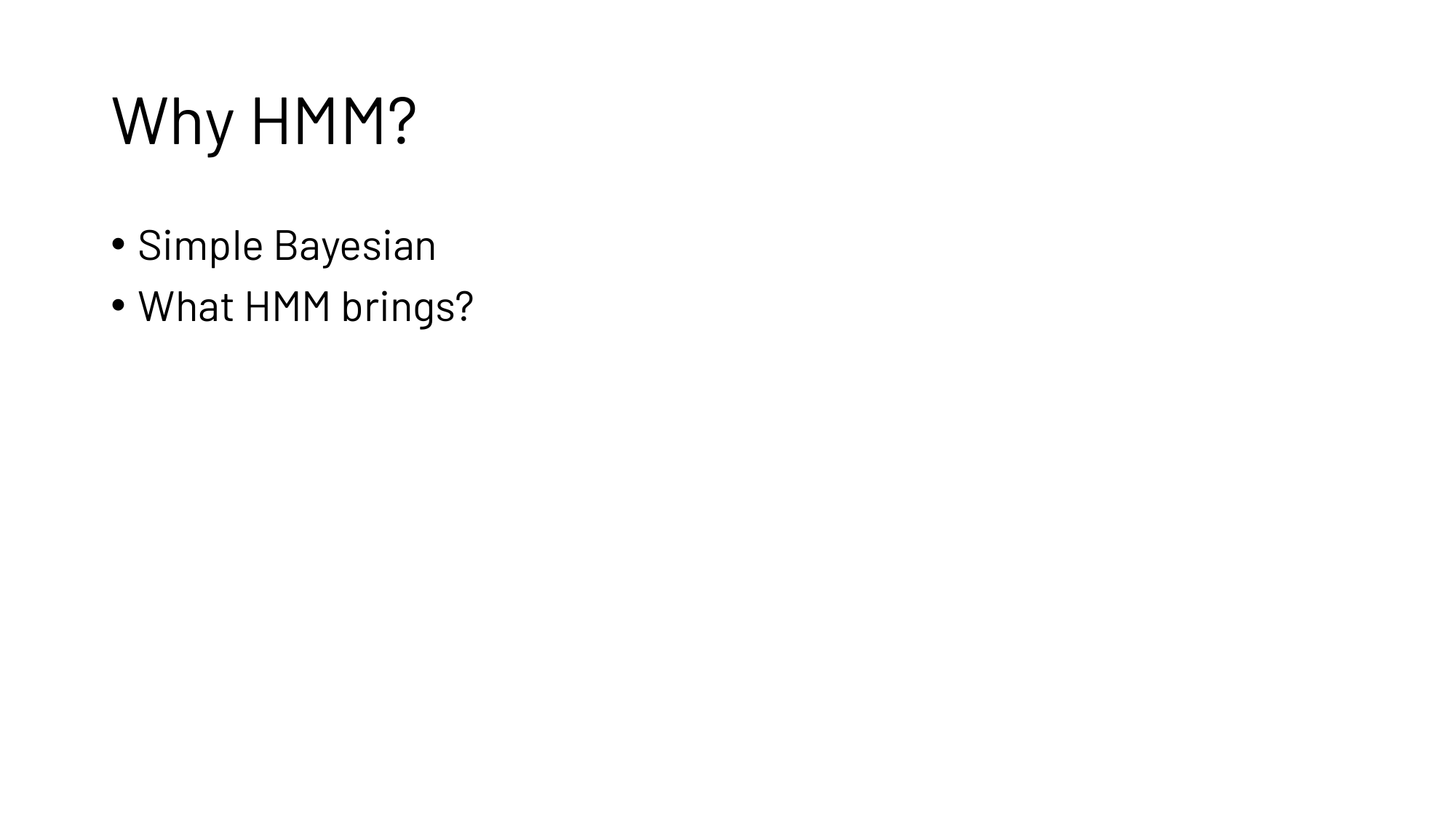

# Why HMM?
Simple Bayesian
What HMM brings?